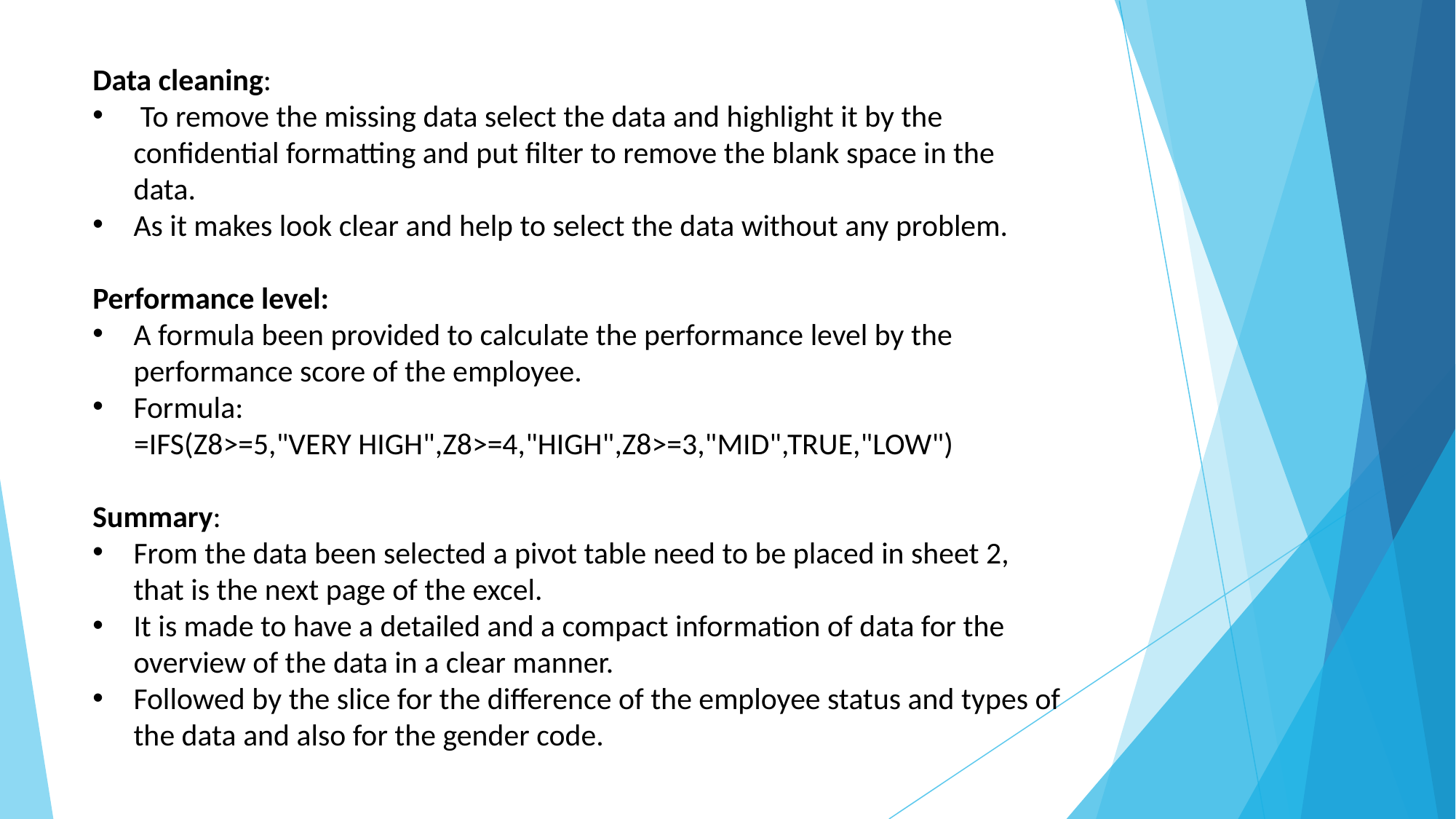

Data cleaning:
 To remove the missing data select the data and highlight it by the confidential formatting and put filter to remove the blank space in the data.
As it makes look clear and help to select the data without any problem.

Performance level:
A formula been provided to calculate the performance level by the performance score of the employee.
Formula:
      =IFS(Z8>=5,"VERY HIGH",Z8>=4,"HIGH",Z8>=3,"MID",TRUE,"LOW")

Summary:
From the data been selected a pivot table need to be placed in sheet 2, that is the next page of the excel.
It is made to have a detailed and a compact information of data for the overview of the data in a clear manner.
Followed by the slice for the difference of the employee status and types of the data and also for the gender code.